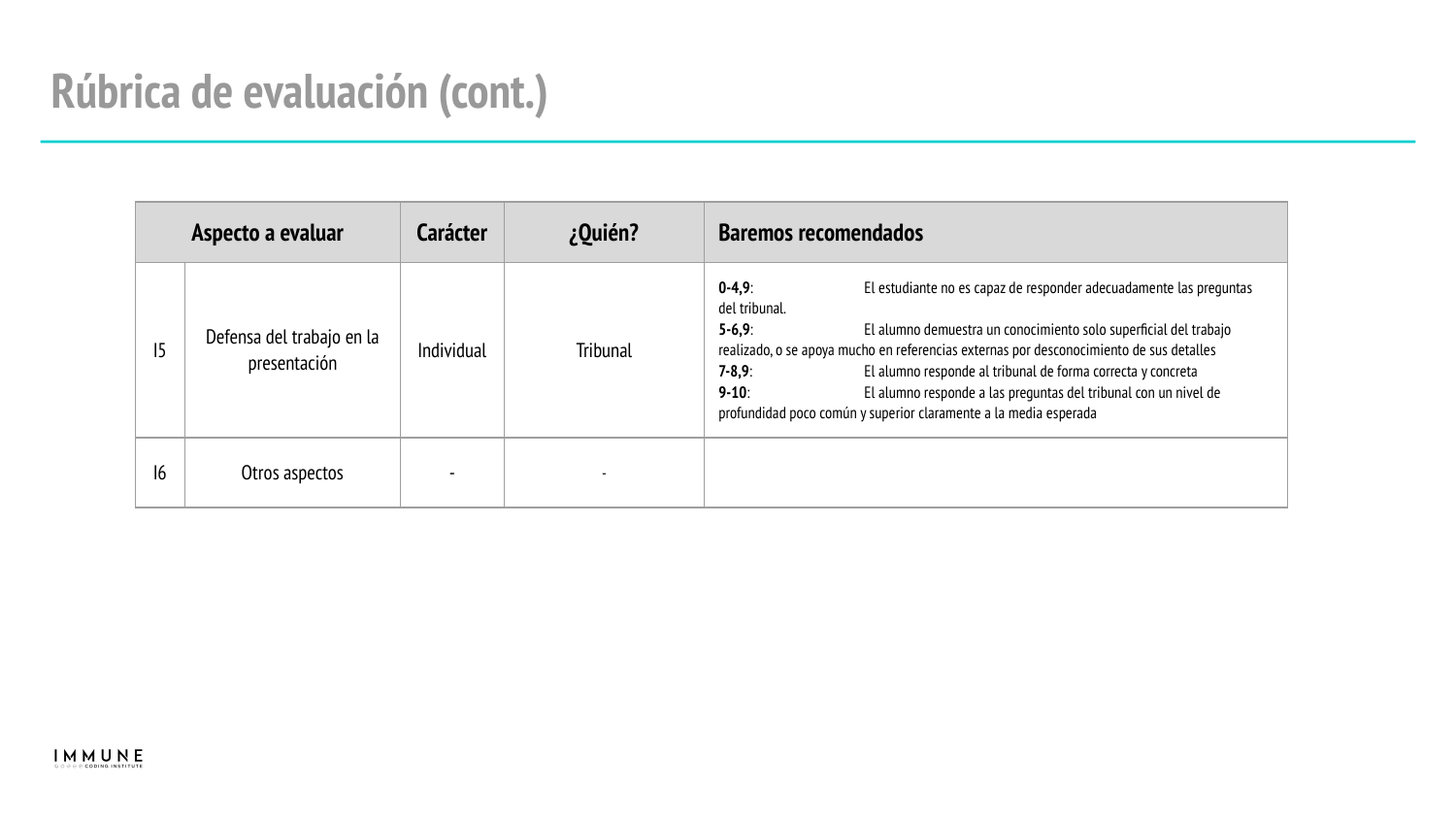

Rúbrica de evaluación (cont.)

| Aspecto a evaluar |  | Carácter | ¿Quién? | Baremos recomendados |
| --- | --- | --- | --- | --- |
| I5 | Defensa del trabajo en la presentación | Individual | Tribunal | 0-4,9: El estudiante no es capaz de responder adecuadamente las preguntas del tribunal. 5-6,9: El alumno demuestra un conocimiento solo superficial del trabajo realizado, o se apoya mucho en referencias externas por desconocimiento de sus detalles 7-8,9: El alumno responde al tribunal de forma correcta y concreta 9-10: El alumno responde a las preguntas del tribunal con un nivel de profundidad poco común y superior claramente a la media esperada |
| I6 | Otros aspectos | - | - |  |